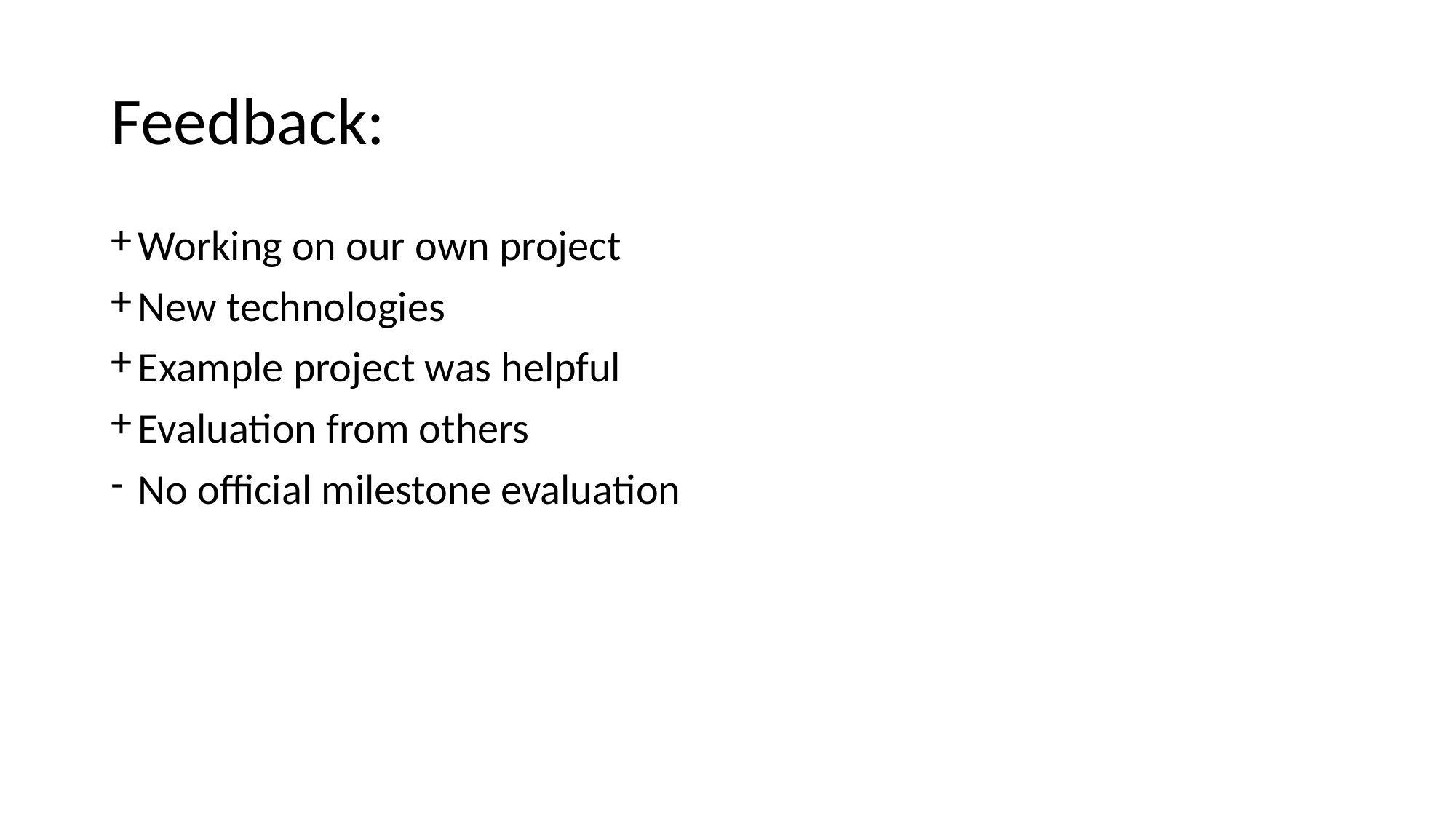

# Feedback:
Working on our own project
New technologies
Example project was helpful
Evaluation from others
No official milestone evaluation